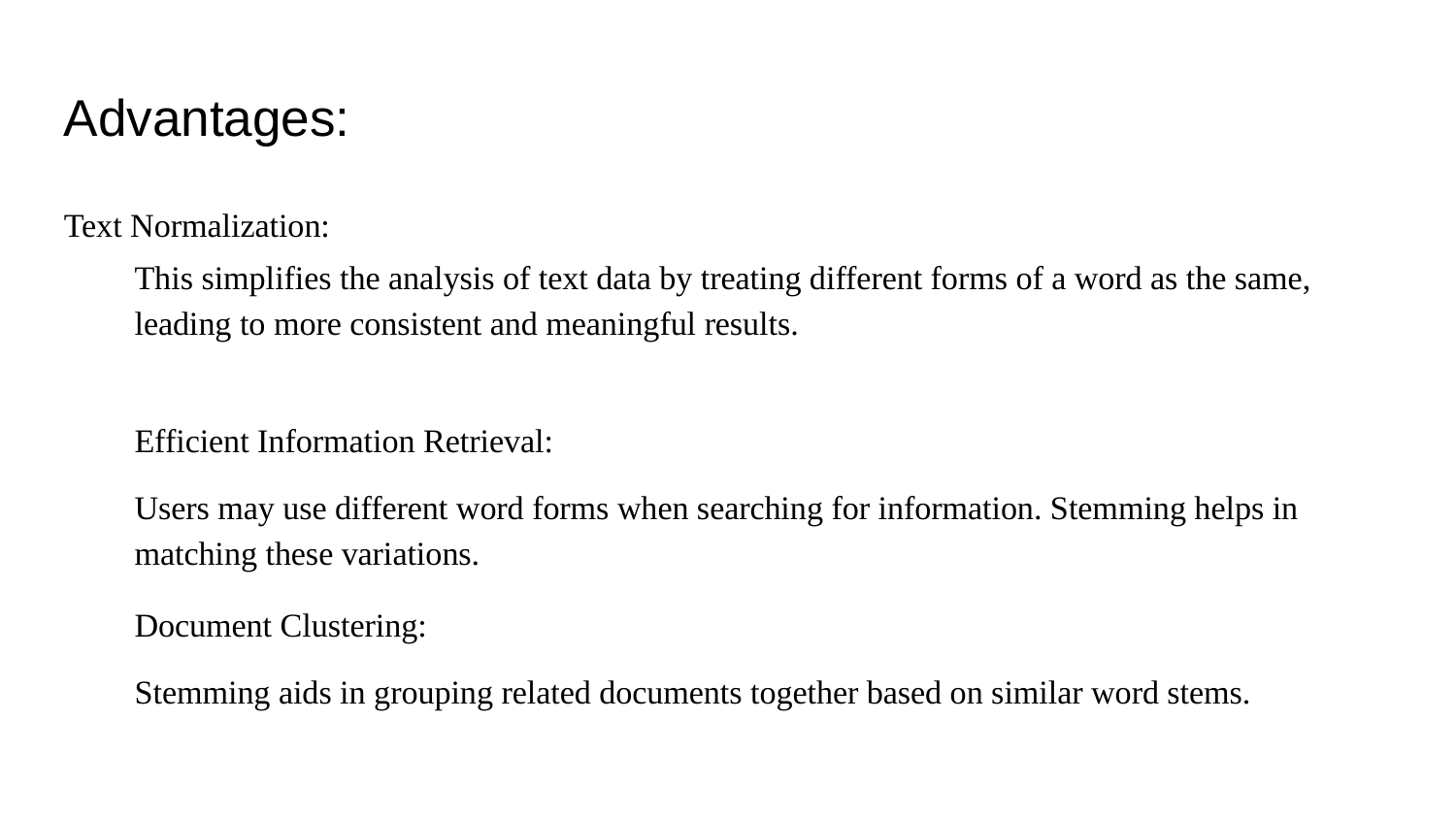

Advantages:
Text Normalization:
This simplifies the analysis of text data by treating different forms of a word as the same, leading to more consistent and meaningful results.

Efficient Information Retrieval:
Users may use different word forms when searching for information. Stemming helps in matching these variations.
Document Clustering:
Stemming aids in grouping related documents together based on similar word stems.